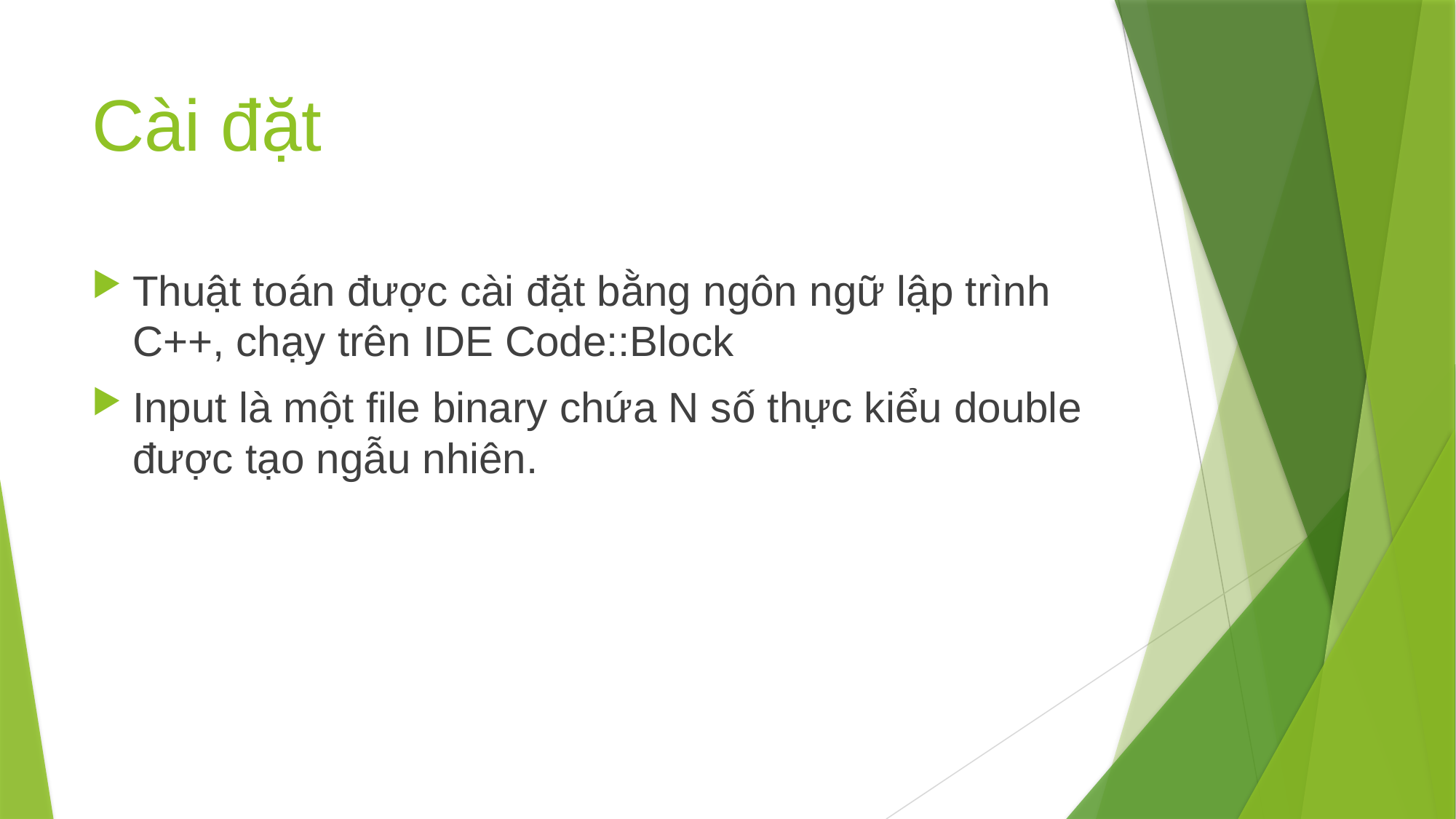

# Cài đặt
Thuật toán được cài đặt bằng ngôn ngữ lập trình C++, chạy trên IDE Code::Block
Input là một file binary chứa N số thực kiểu double được tạo ngẫu nhiên.